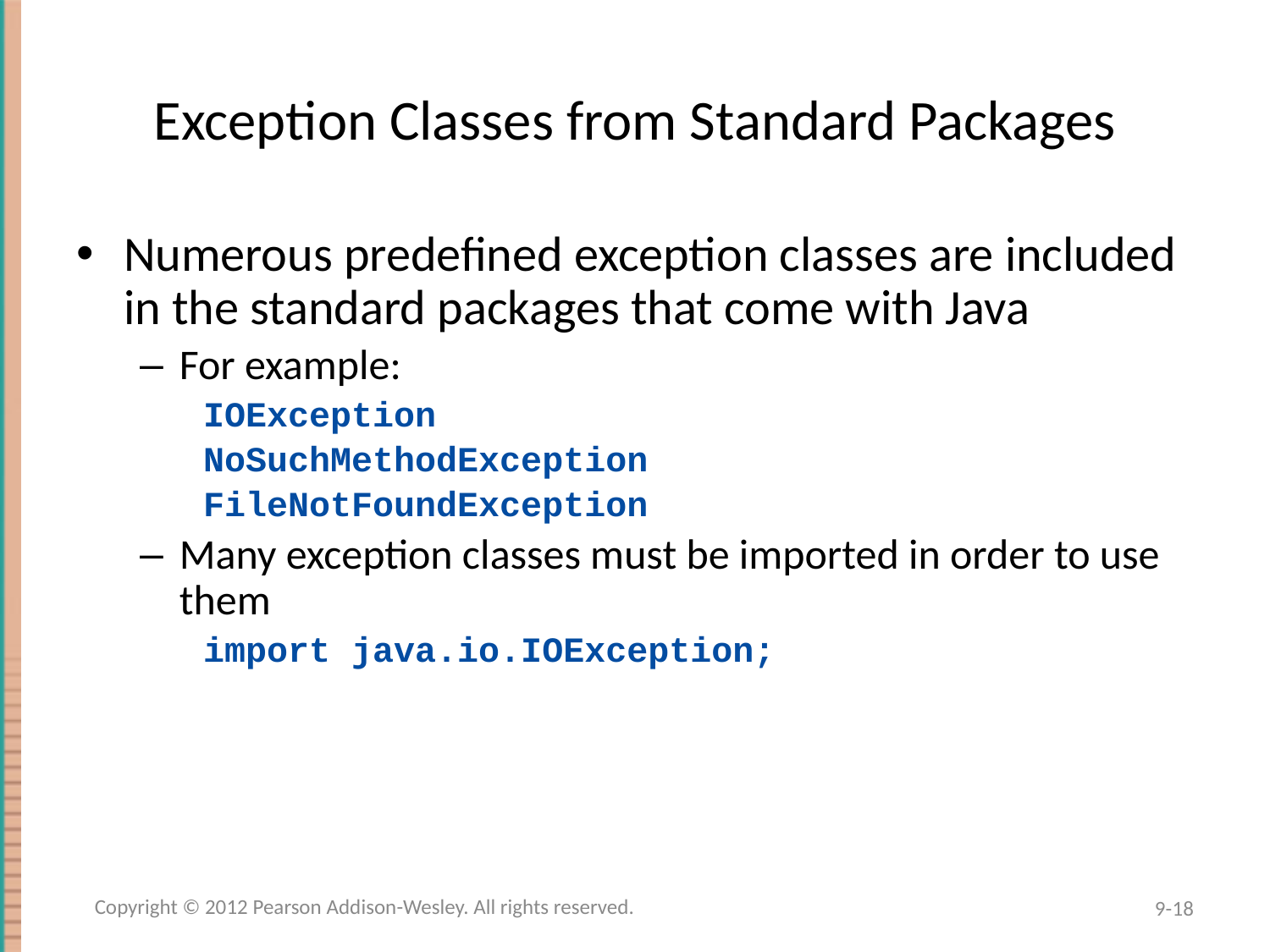

# Exception Classes from Standard Packages
Numerous predefined exception classes are included in the standard packages that come with Java
For example:
IOException
NoSuchMethodException
FileNotFoundException
Many exception classes must be imported in order to use them
import java.io.IOException;
Copyright © 2012 Pearson Addison-Wesley. All rights reserved.
9-18